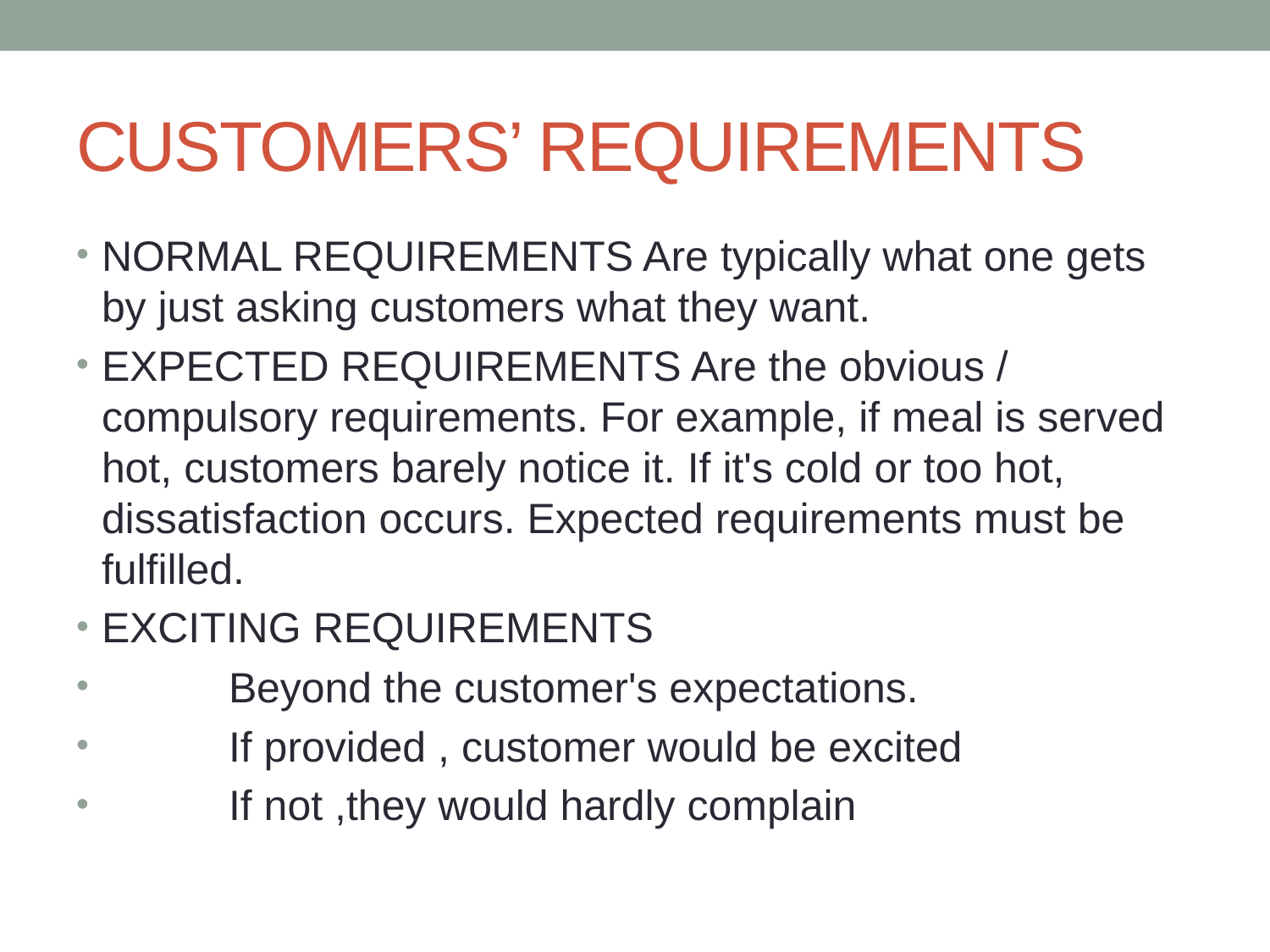

# CUSTOMERS’ REQUIREMENTS
NORMAL REQUIREMENTS Are typically what one gets by just asking customers what they want.
EXPECTED REQUIREMENTS Are the obvious / compulsory requirements. For example, if meal is served hot, customers barely notice it. If it's cold or too hot, dissatisfaction occurs. Expected requirements must be fulfilled.
EXCITING REQUIREMENTS
	Beyond the customer's expectations.
	If provided , customer would be excited
	If not ,they would hardly complain